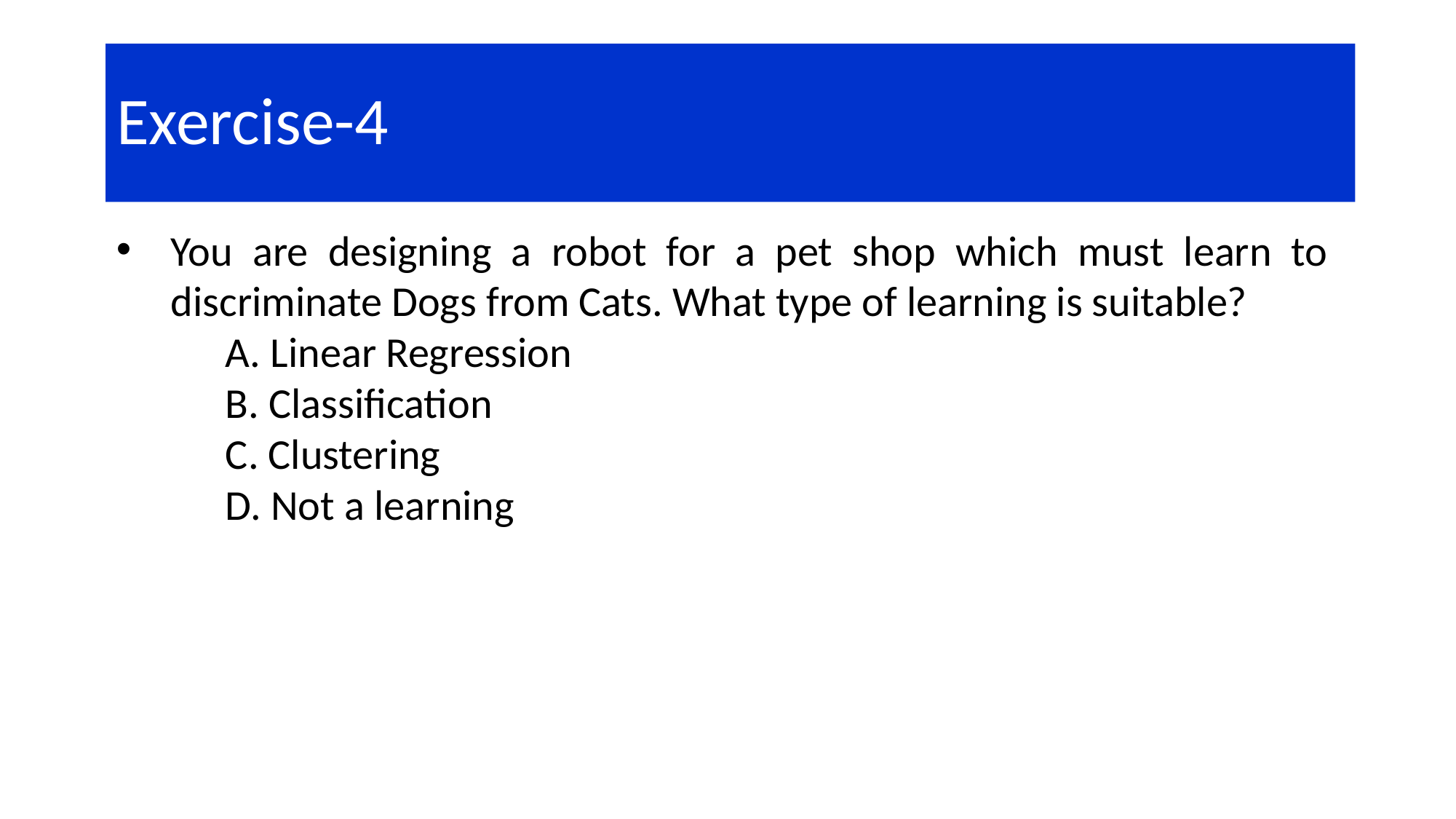

# Exercise-4
You are designing a robot for a pet shop which must learn to discriminate Dogs from Cats. What type of learning is suitable?
	A. Linear Regression
	B. Classification
	C. Clustering
	D. Not a learning